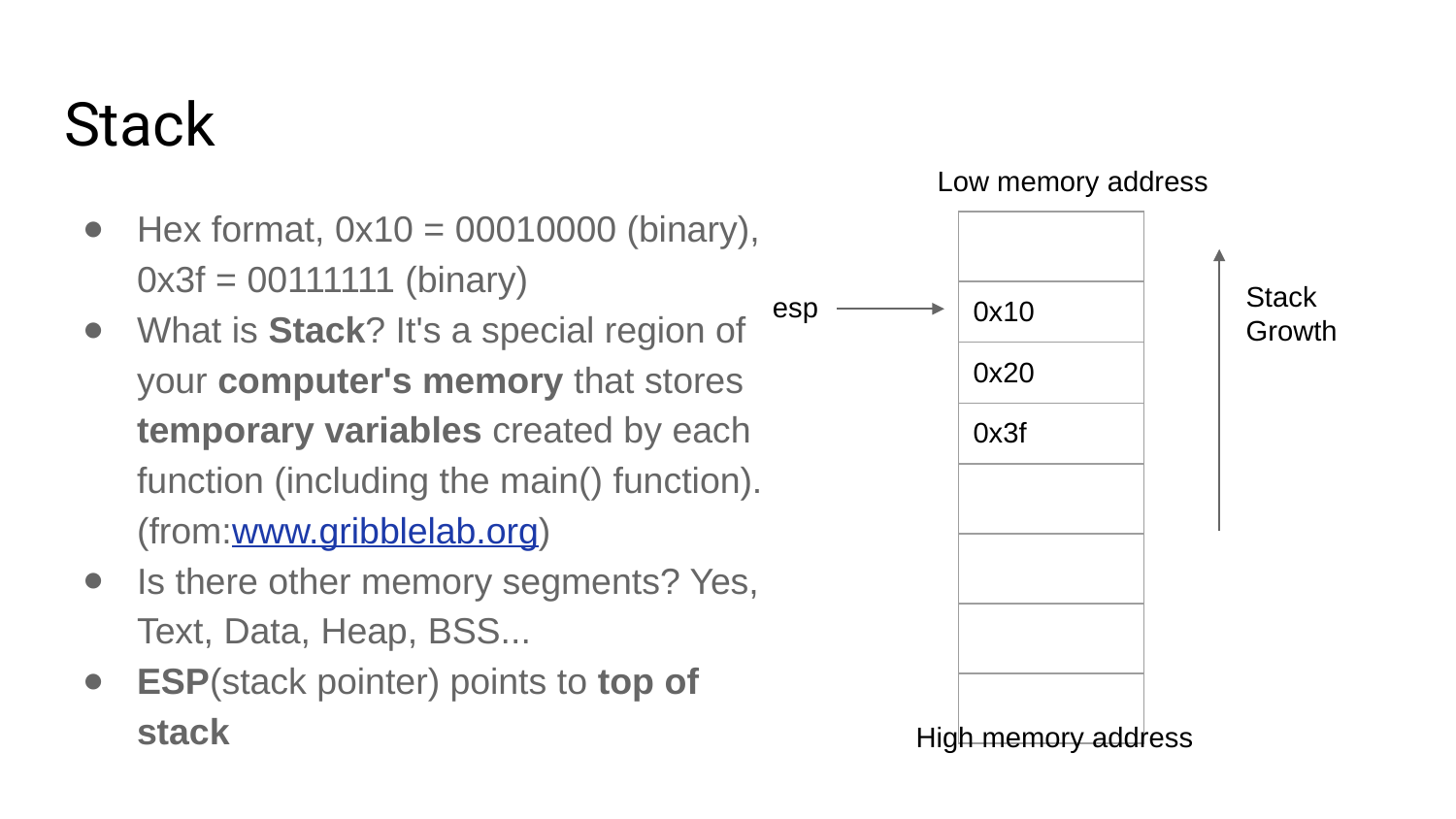

# Stack

Low memory address
Hex format, 0x10 = 00010000 (binary), 0x3f = 00111111 (binary)
What is Stack? It's a special region of your computer's memory that stores temporary variables created by each function (including the main() function). (from:www.gribblelab.org)
Is there other memory segments? Yes, Text, Data, Heap, BSS...
ESP(stack pointer) points to top of stack

|  |
| --- |
| 0x10 |
| 0x20 |
| 0x3f |
|  |
|  |
|  |
|  |
Stack
Growth
esp
High memory address